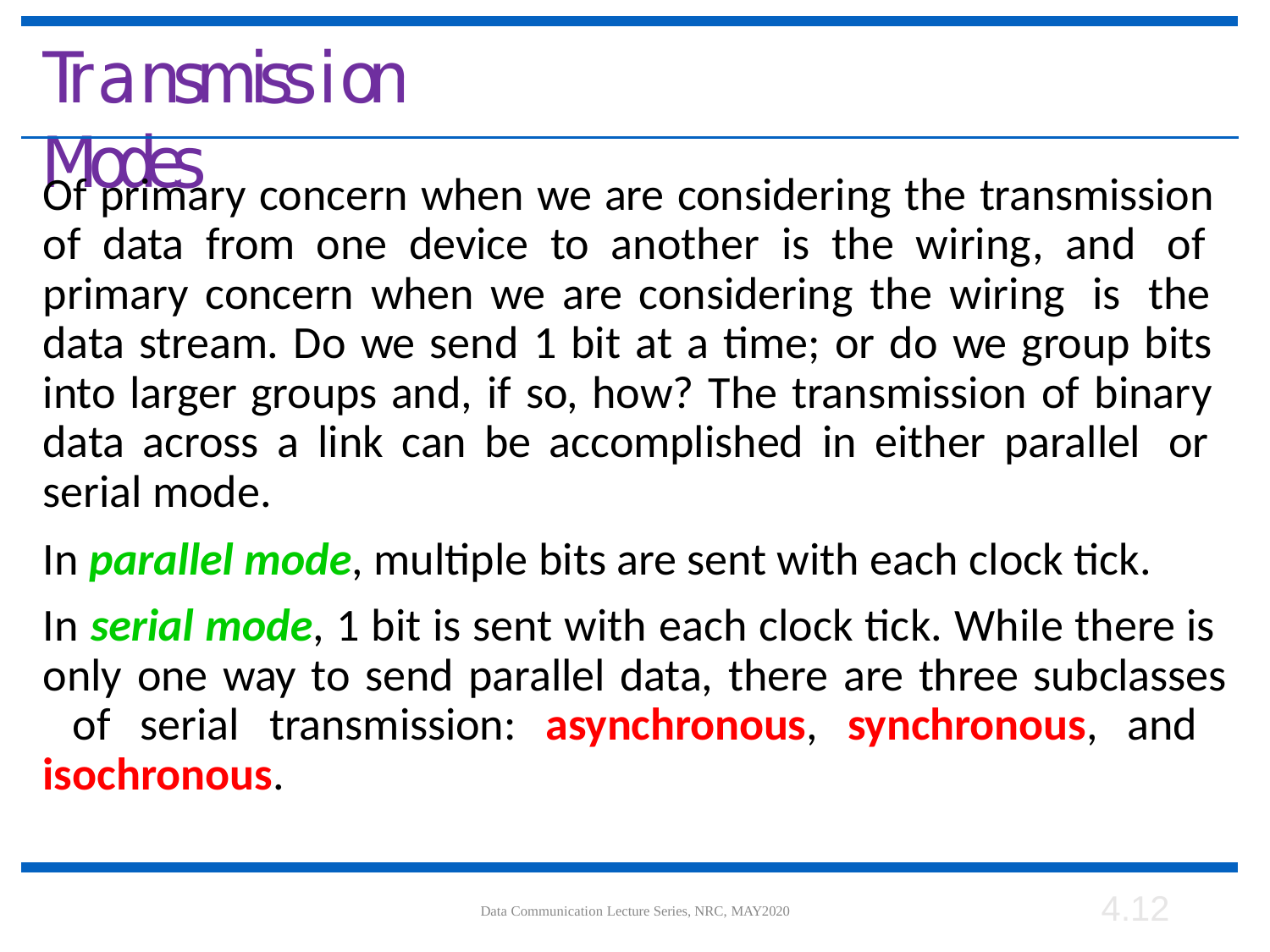

# Transmission Modes

Of primary concern when we are considering the transmission  of data from one device to another is the wiring, and of  primary concern when we are considering the wiring is the  data stream. Do we send 1 bit at a time; or do we group bits  into larger groups and, if so, how? The transmission of binary  data across a link can be accomplished in either parallel or  serial mode.
In parallel mode, multiple bits are sent with each clock tick.
In serial mode, 1 bit is sent with each clock tick. While there is  only one way to send parallel data, there are three subclasses  of serial transmission: asynchronous, synchronous, and  isochronous.

4.12
Data Communication Lecture Series, NRC, MAY2020